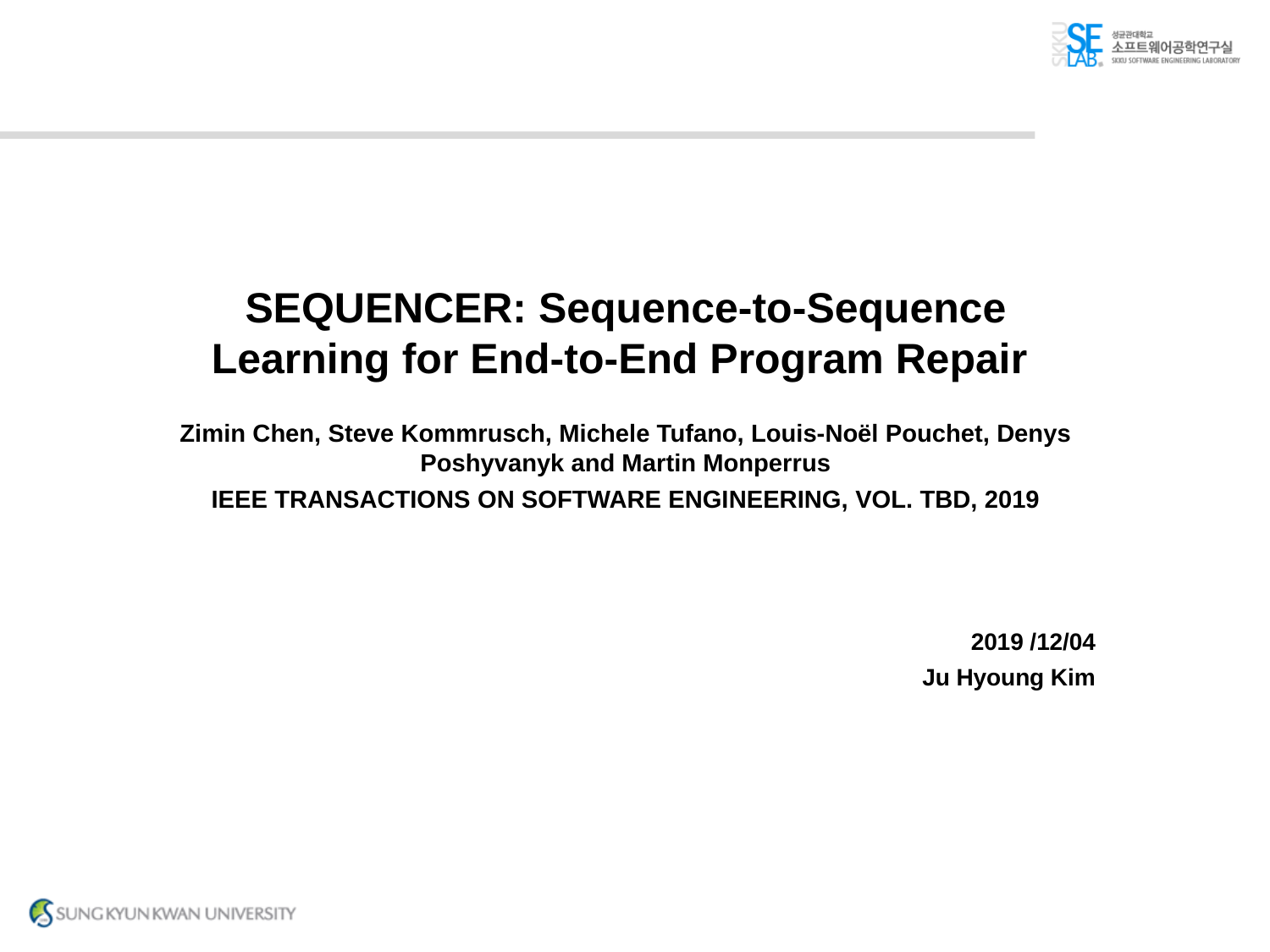

# SEQUENCER: Sequence-to-Sequence Learning for End-to-End Program Repair
Zimin Chen, Steve Kommrusch, Michele Tufano, Louis-Noël Pouchet, Denys Poshyvanyk and Martin Monperrus
IEEE TRANSACTIONS ON SOFTWARE ENGINEERING, VOL. TBD, 2019

				2019 /12/04
Ju Hyoung Kim